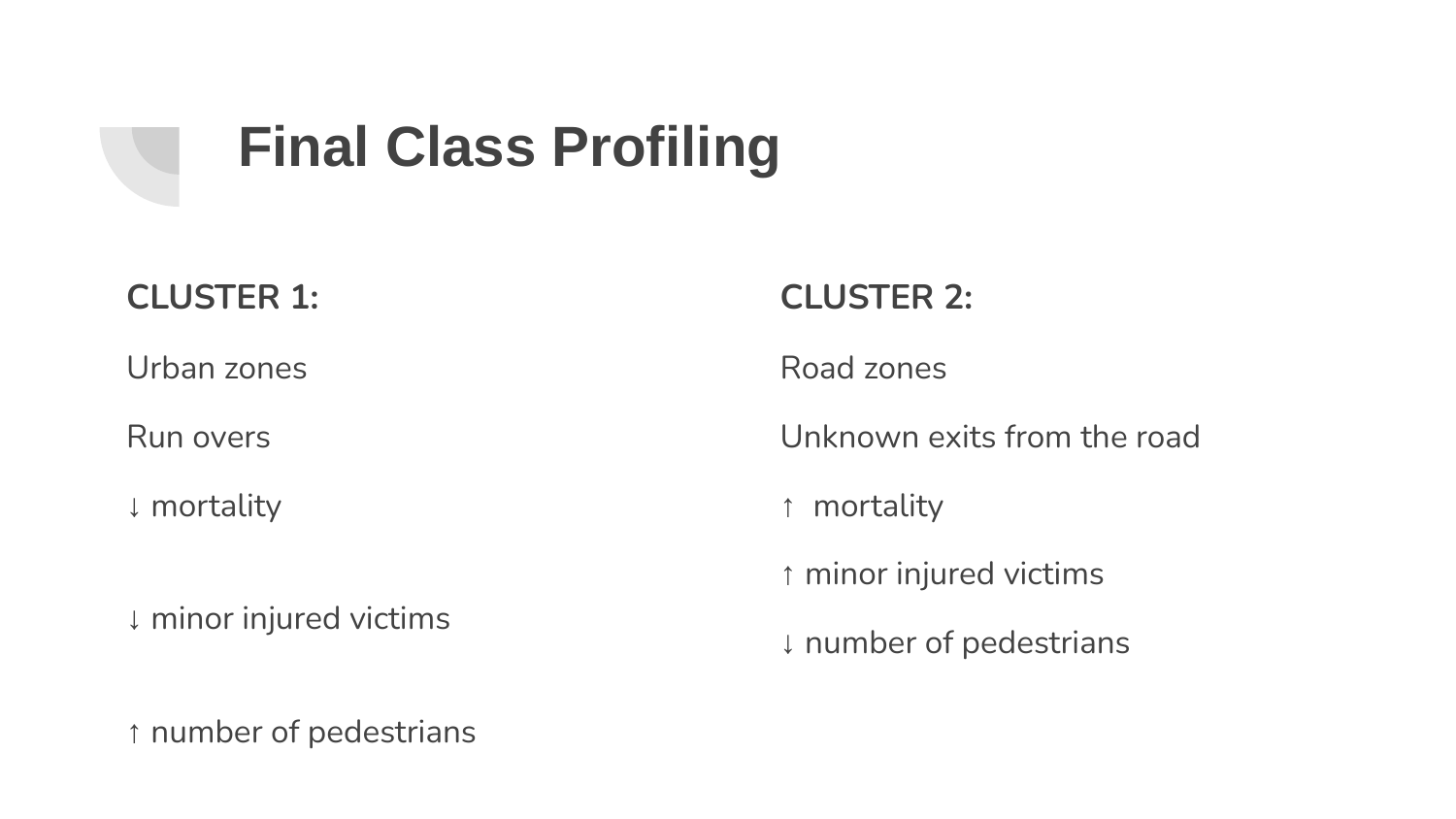

# Final Class Profiling
CLUSTER 1:
Urban zones
Run overs
↓ mortality
↓ minor injured victims
↑ number of pedestrians

CLUSTER 2:
Road zones
Unknown exits from the road
↑  mortality
↑ minor injured victims
↓ number of pedestrians